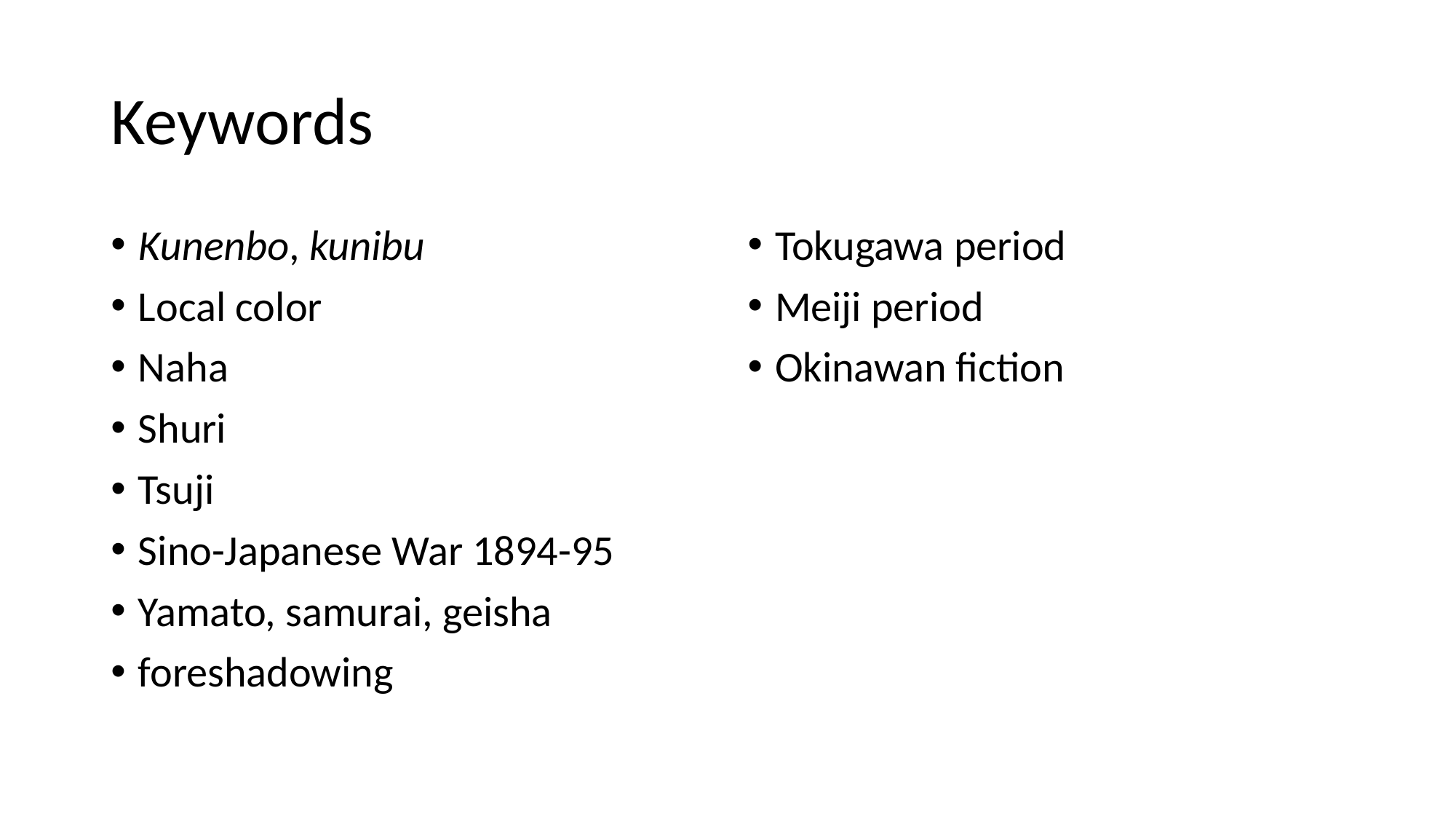

# Keywords
Kunenbo, kunibu
Local color
Naha
Shuri
Tsuji
Sino-Japanese War 1894-95
Yamato, samurai, geisha
foreshadowing

Tokugawa period
Meiji period
Okinawan fiction